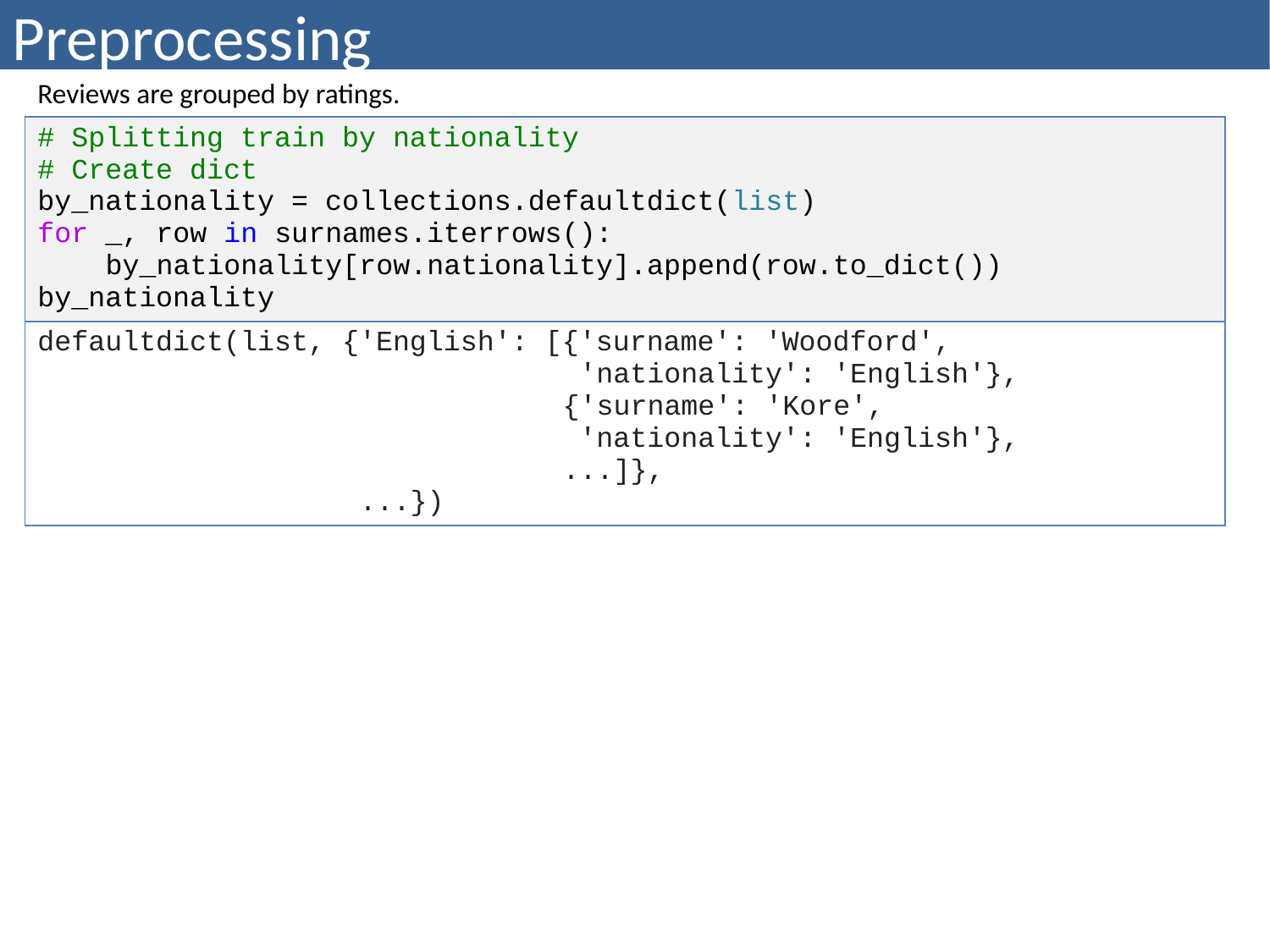

# Preprocessing
| Reviews are grouped by ratings. |
| --- |
| # Splitting train by nationality # Create dict by\_nationality = collections.defaultdict(list) for \_, row in surnames.iterrows(): by\_nationality[row.nationality].append(row.to\_dict()) by\_nationality |
| defaultdict(list, {'English': [{'surname': 'Woodford', 'nationality': 'English'}, {'surname': 'Kore', 'nationality': 'English'}, ...]}, ...}) |